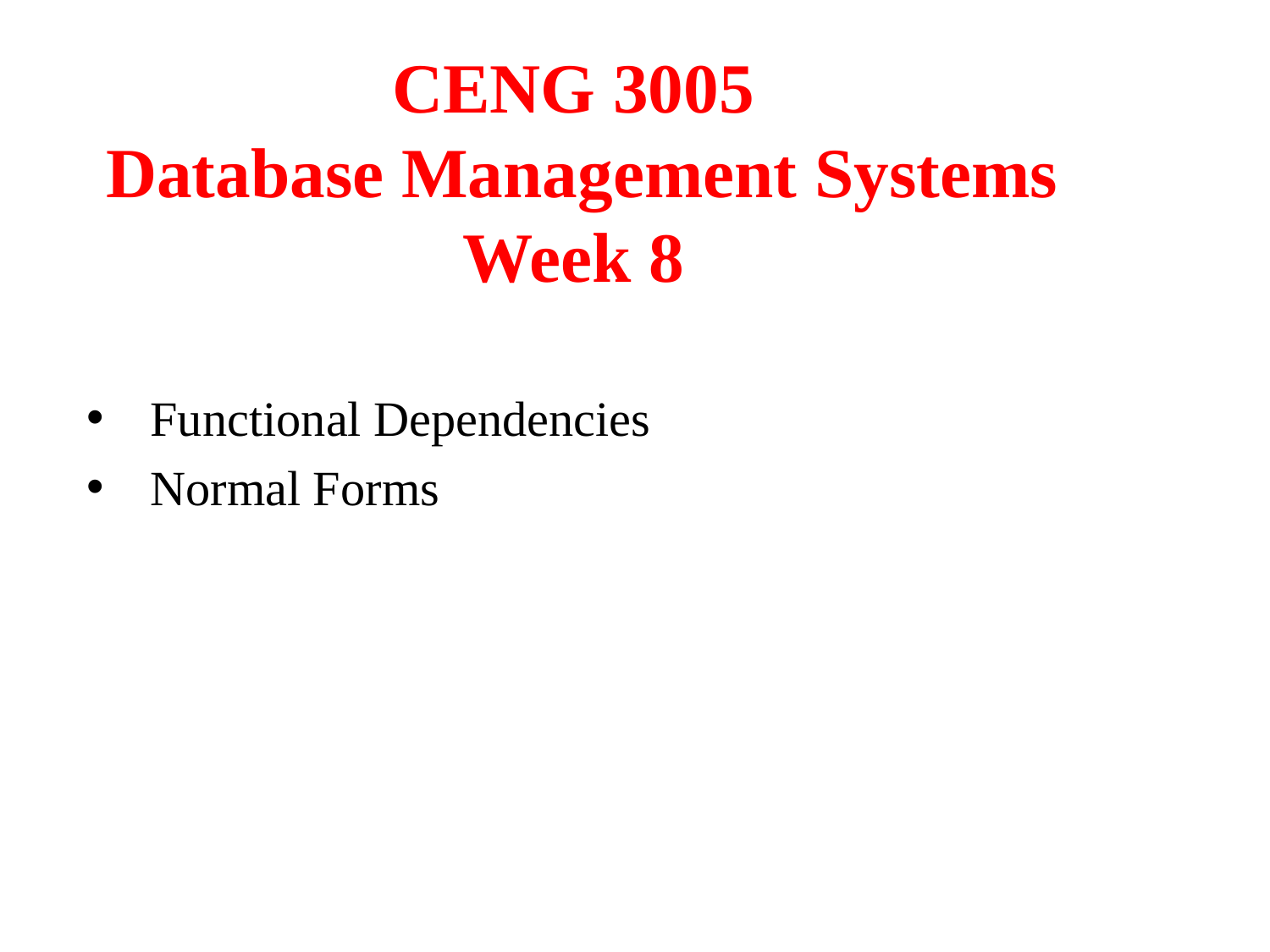

# CENG 3005 Database Management Systems Week 8
Functional Dependencies
Normal Forms

1